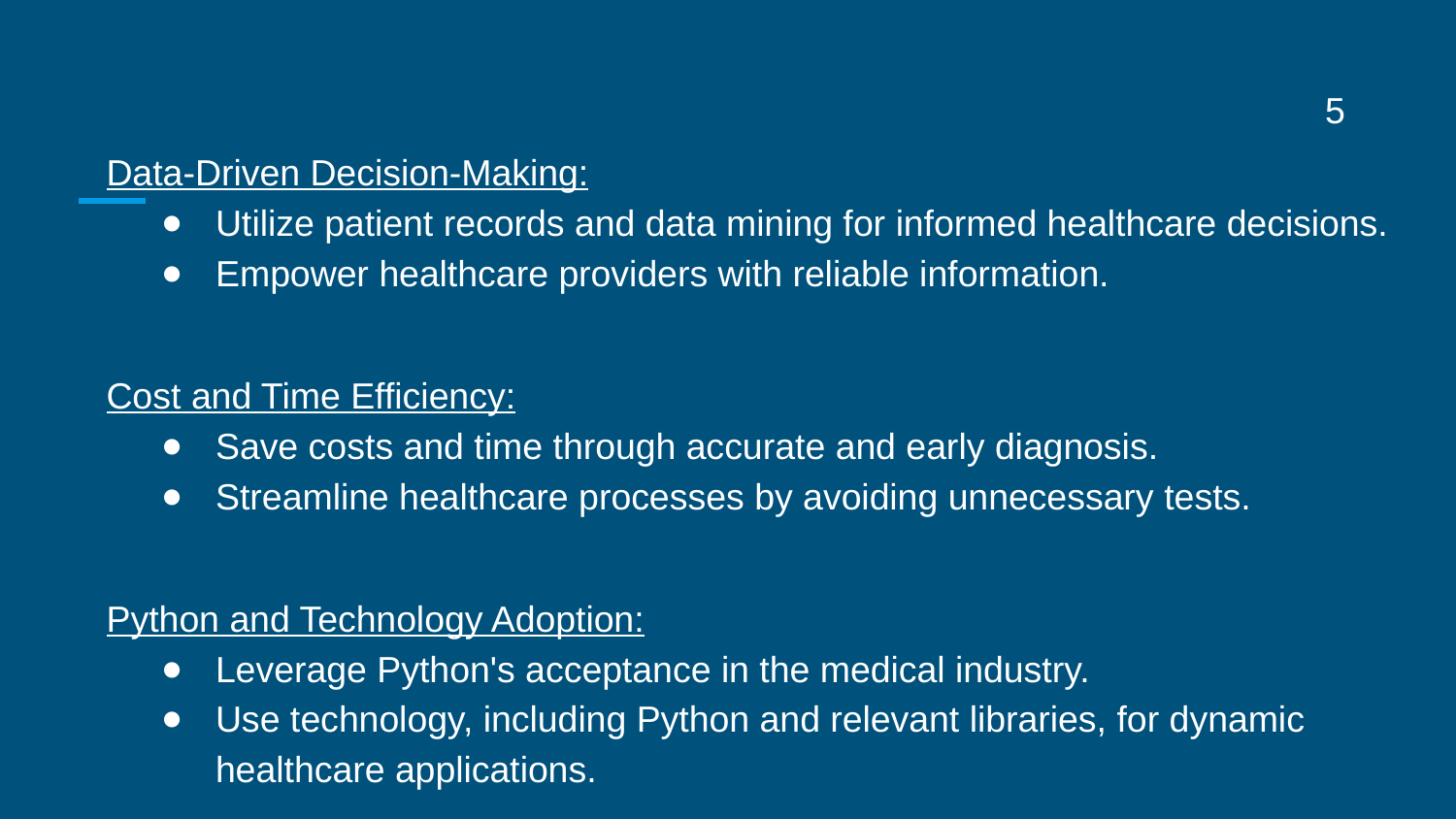

Data-Driven Decision-Making:
Utilize patient records and data mining for informed healthcare decisions.
Empower healthcare providers with reliable information.

Cost and Time Efficiency:
Save costs and time through accurate and early diagnosis.
Streamline healthcare processes by avoiding unnecessary tests.

Python and Technology Adoption:
Leverage Python's acceptance in the medical industry.
Use technology, including Python and relevant libraries, for dynamic healthcare applications.

5